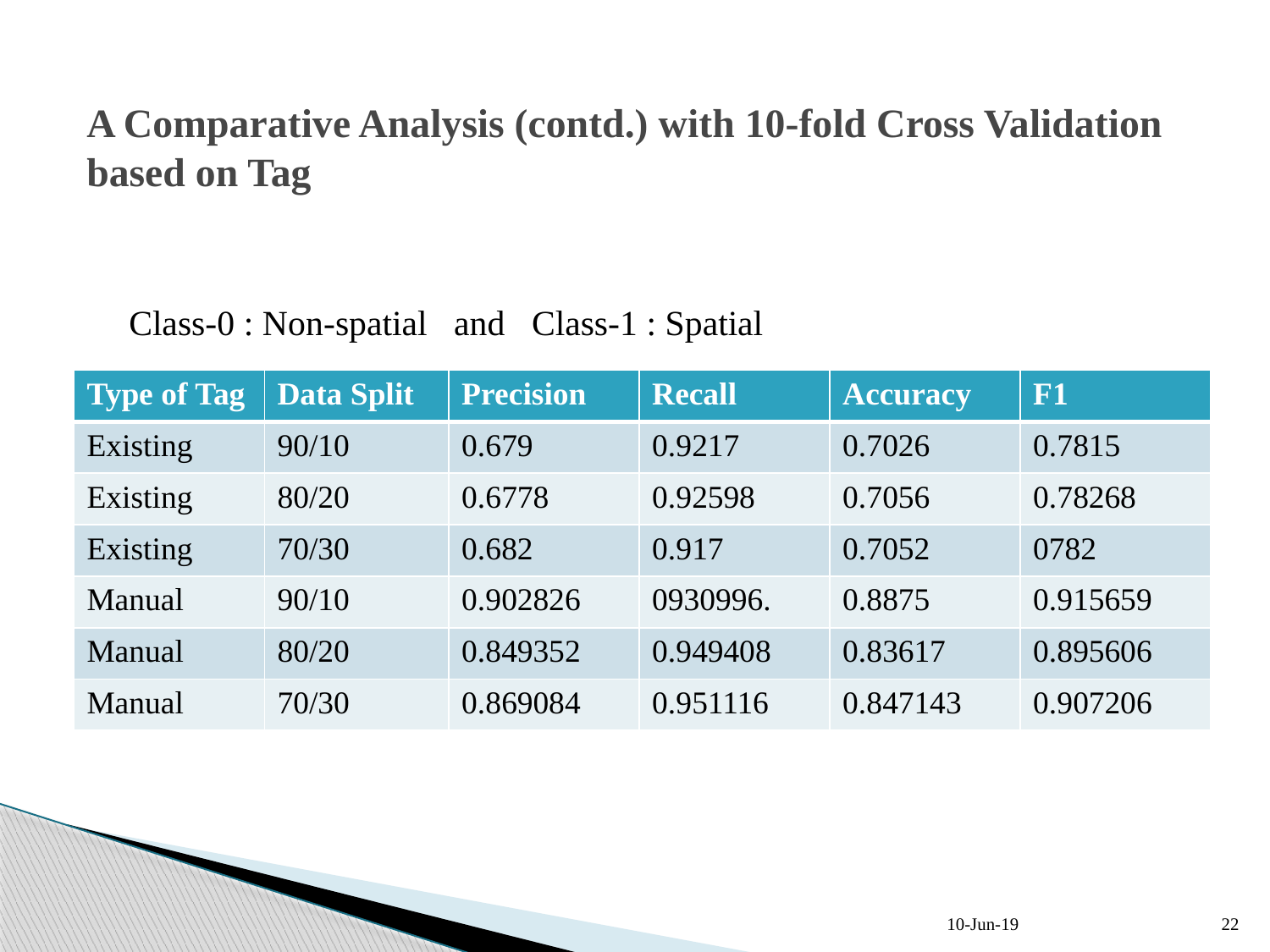

# A Comparative Analysis (contd.) with 10-fold Cross Validation based on Tag
Class-0 : Non-spatial   and   Class-1 : Spatial
| Type of Tag | Data Split | Precision | Recall | Accuracy | F1 |
| --- | --- | --- | --- | --- | --- |
| Existing | 90/10 | 0.679 | 0.9217 | 0.7026 | 0.7815 |
| Existing | 80/20 | 0.6778 | 0.92598 | 0.7056 | 0.78268 |
| Existing | 70/30 | 0.682 | 0.917 | 0.7052 | 0782 |
| Manual | 90/10 | 0.902826 | 0930996. | 0.8875 | 0.915659 |
| Manual | 80/20 | 0.849352 | 0.949408 | 0.83617 | 0.895606 |
| Manual | 70/30 | 0.869084 | 0.951116 | 0.847143 | 0.907206 |
10-Jun-19
22